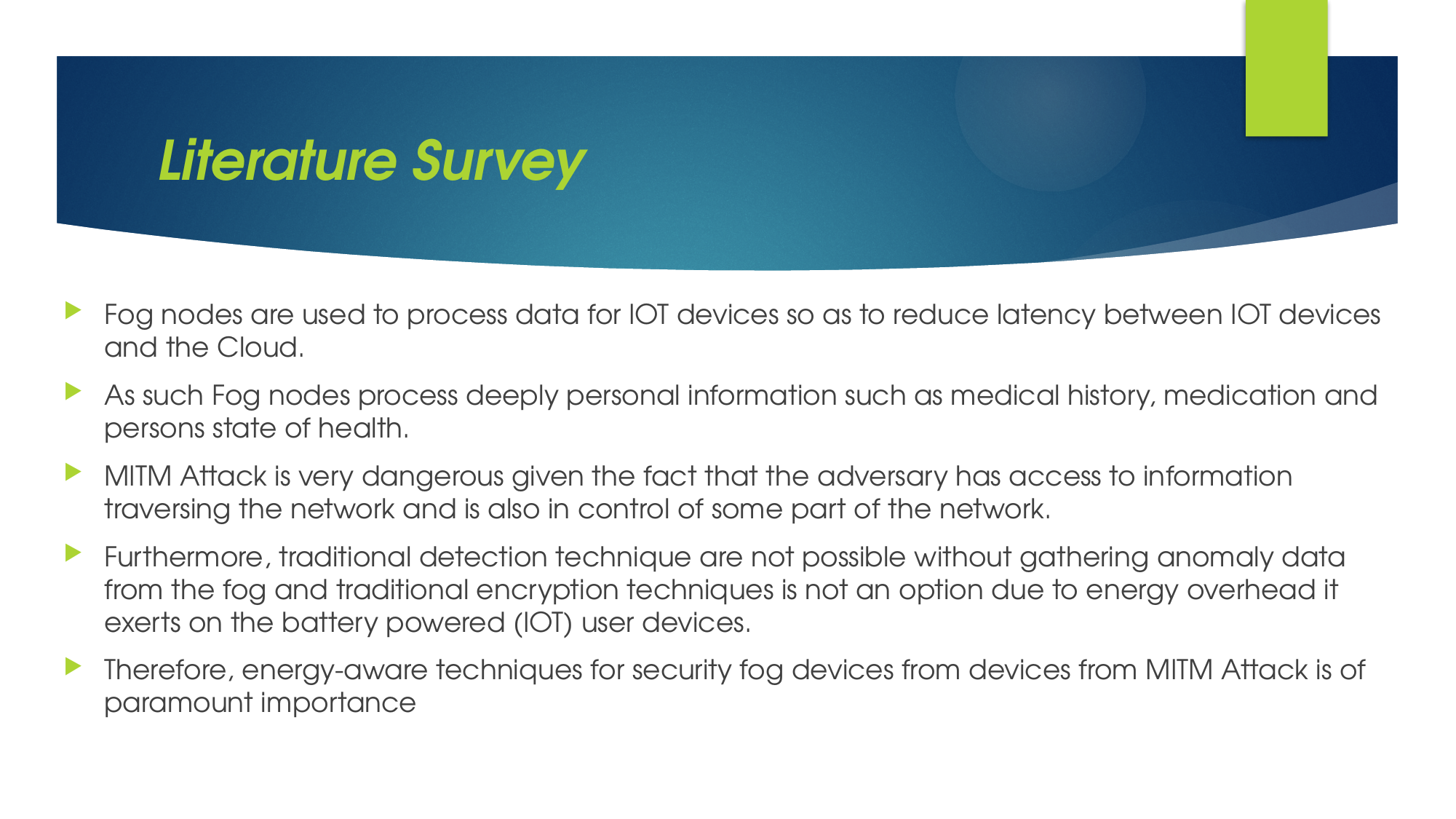

# Literature Survey
Fog nodes are used to process data for IOT devices so as to reduce latency between IOT devices and the Cloud.
As such Fog nodes process deeply personal information such as medical history, medication and persons state of health.
MITM Attack is very dangerous given the fact that the adversary has access to information traversing the network and is also in control of some part of the network.
Furthermore, traditional detection technique are not possible without gathering anomaly data from the fog and traditional encryption techniques is not an option due to energy overhead it exerts on the battery powered (IOT) user devices.
Therefore, energy-aware techniques for security fog devices from devices from MITM Attack is of paramount importance